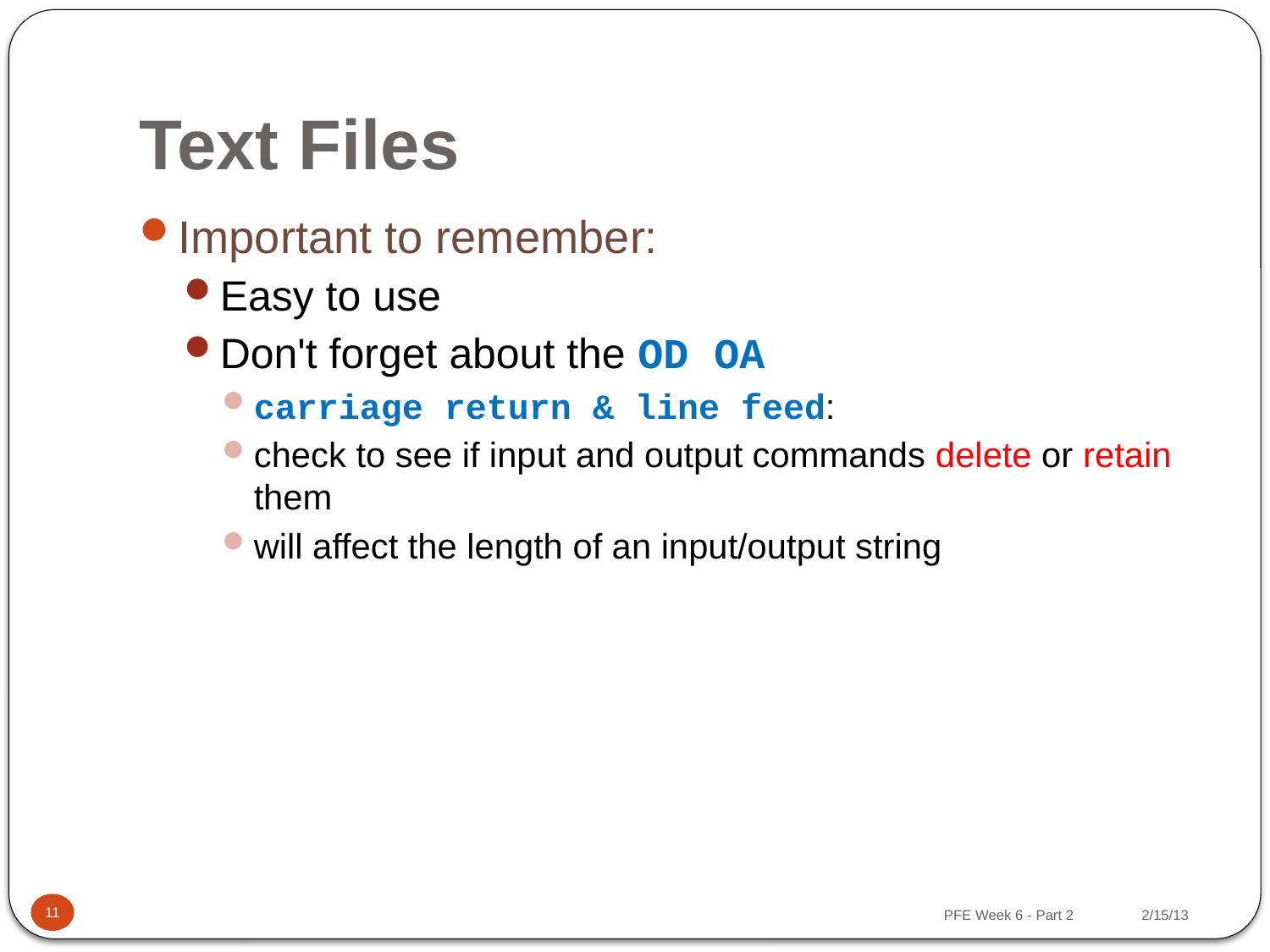

# Text Files
Important to remember:
Easy to use
Don't forget about the OD OA
carriage return & line feed:
check to see if input and output commands delete or retain them
will affect the length of an input/output string
11
2/15/13
PFE Week 6 - Part 2